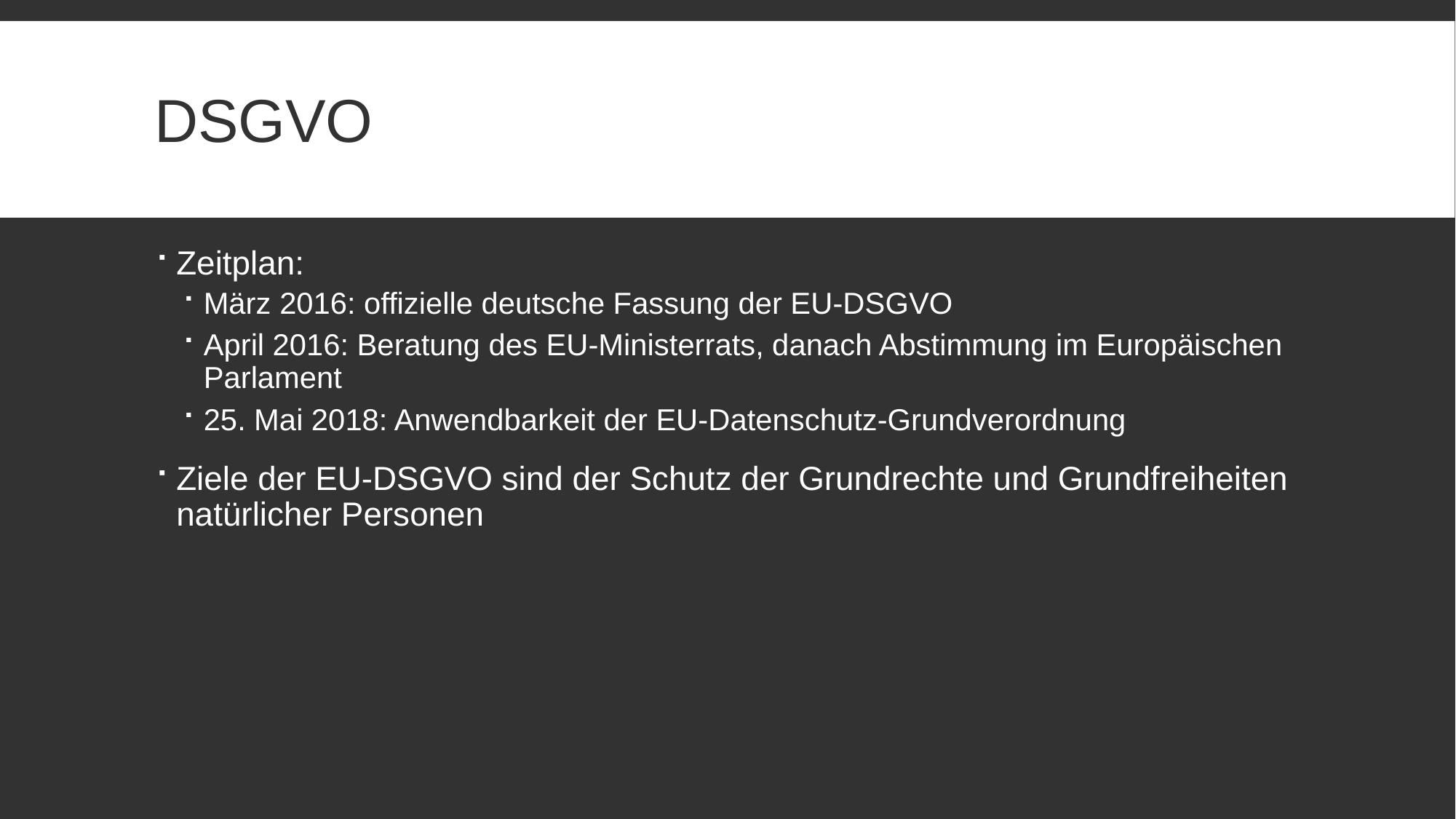

# DSGVO
Zeitplan:
März 2016: offizielle deutsche Fassung der EU-DSGVO
April 2016: Beratung des EU-Ministerrats, danach Abstimmung im Europäischen Parlament
25. Mai 2018: Anwendbarkeit der EU-Datenschutz-Grundverordnung
Ziele der EU-DSGVO sind der Schutz der Grundrechte und Grundfreiheiten natürlicher Personen